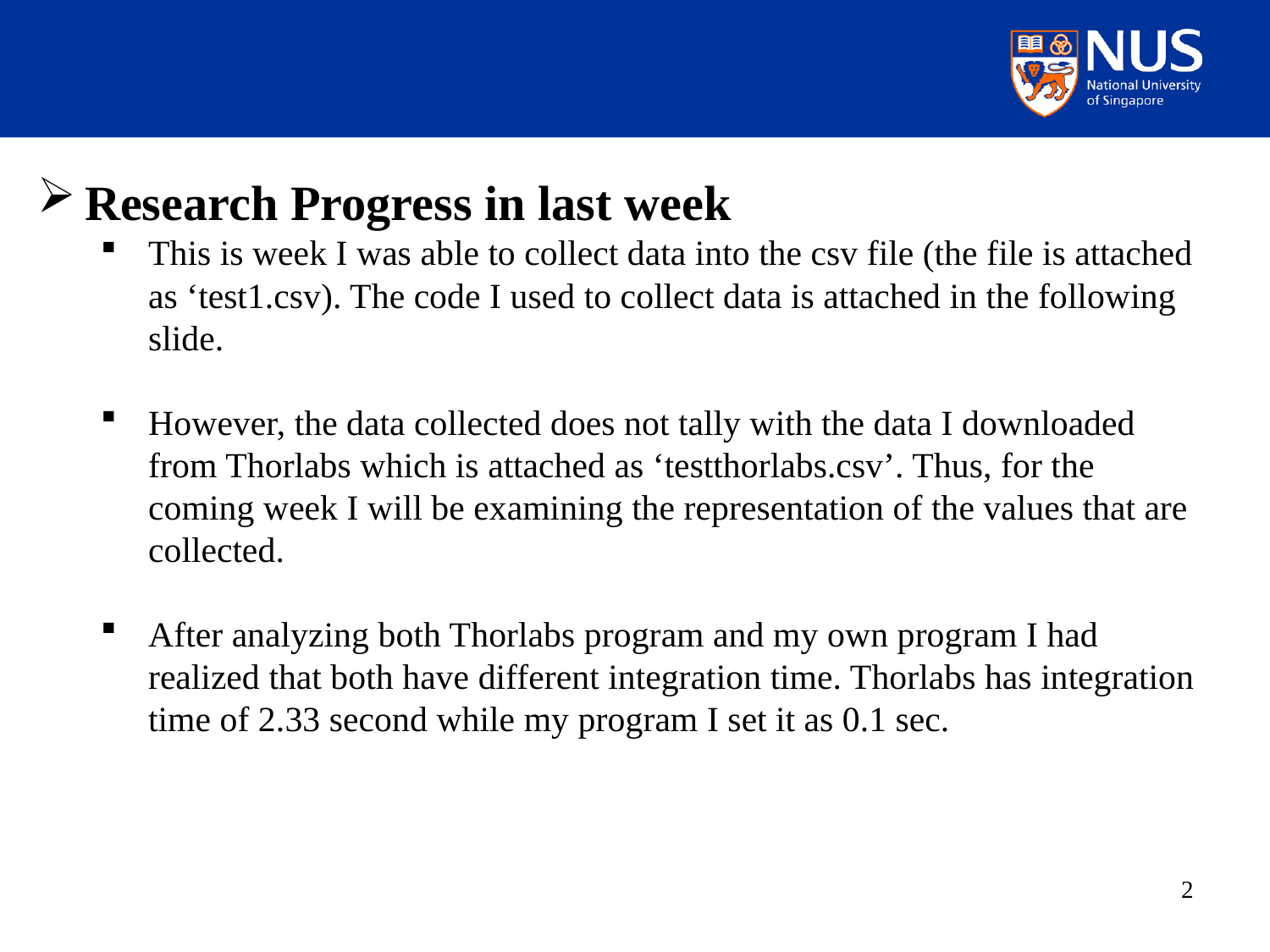

Research Progress in last week
This is week I was able to collect data into the csv file (the file is attached as ‘test1.csv). The code I used to collect data is attached in the following slide.

However, the data collected does not tally with the data I downloaded from Thorlabs which is attached as ‘testthorlabs.csv’. Thus, for the coming week I will be examining the representation of the values that are collected.

After analyzing both Thorlabs program and my own program I had realized that both have different integration time. Thorlabs has integration time of 2.33 second while my program I set it as 0.1 sec.

2